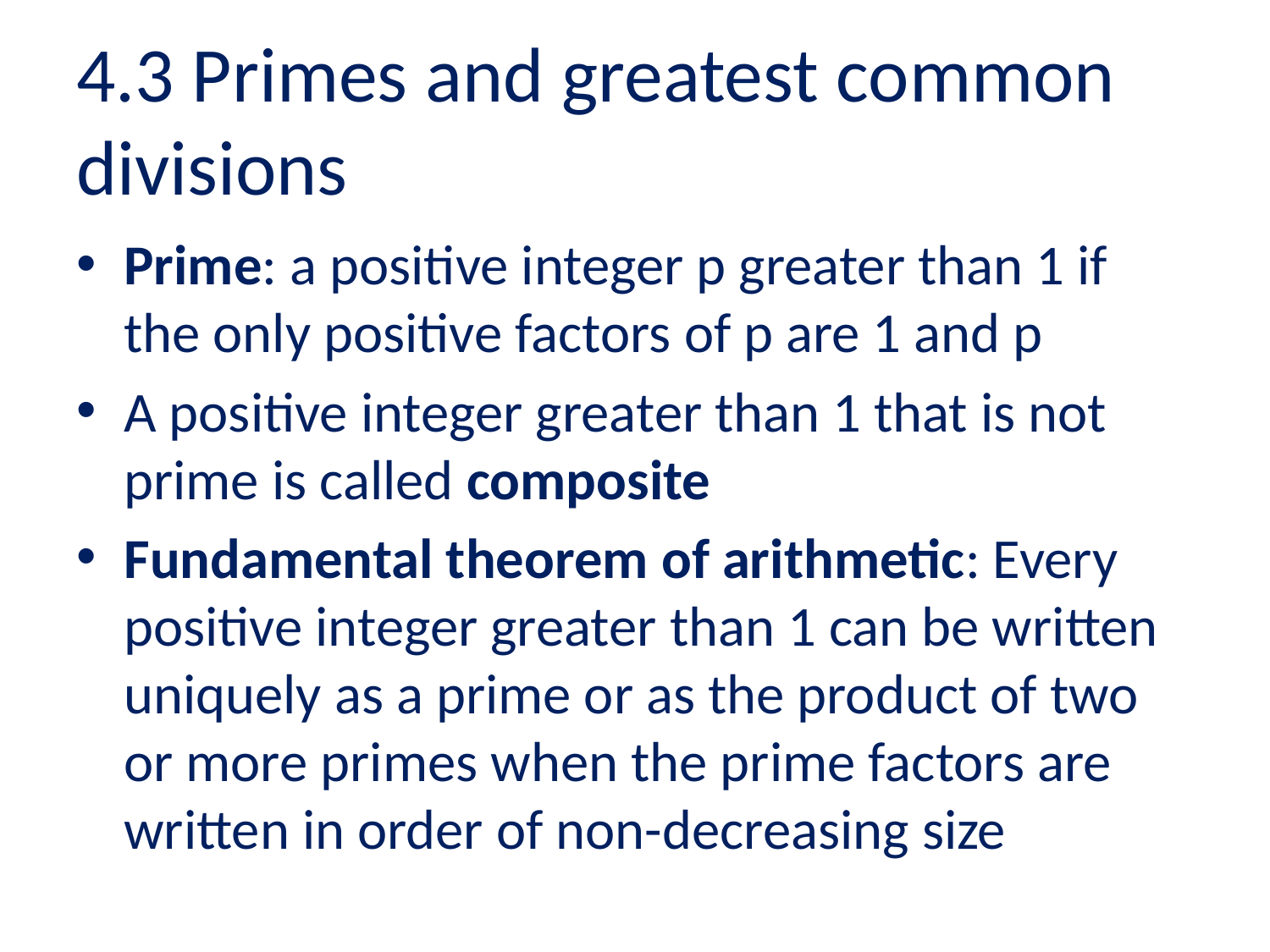

# 4.3 Primes and greatest common divisions
Prime: a positive integer p greater than 1 if the only positive factors of p are 1 and p
A positive integer greater than 1 that is not prime is called composite
Fundamental theorem of arithmetic: Every positive integer greater than 1 can be written uniquely as a prime or as the product of two or more primes when the prime factors are written in order of non-decreasing size
22